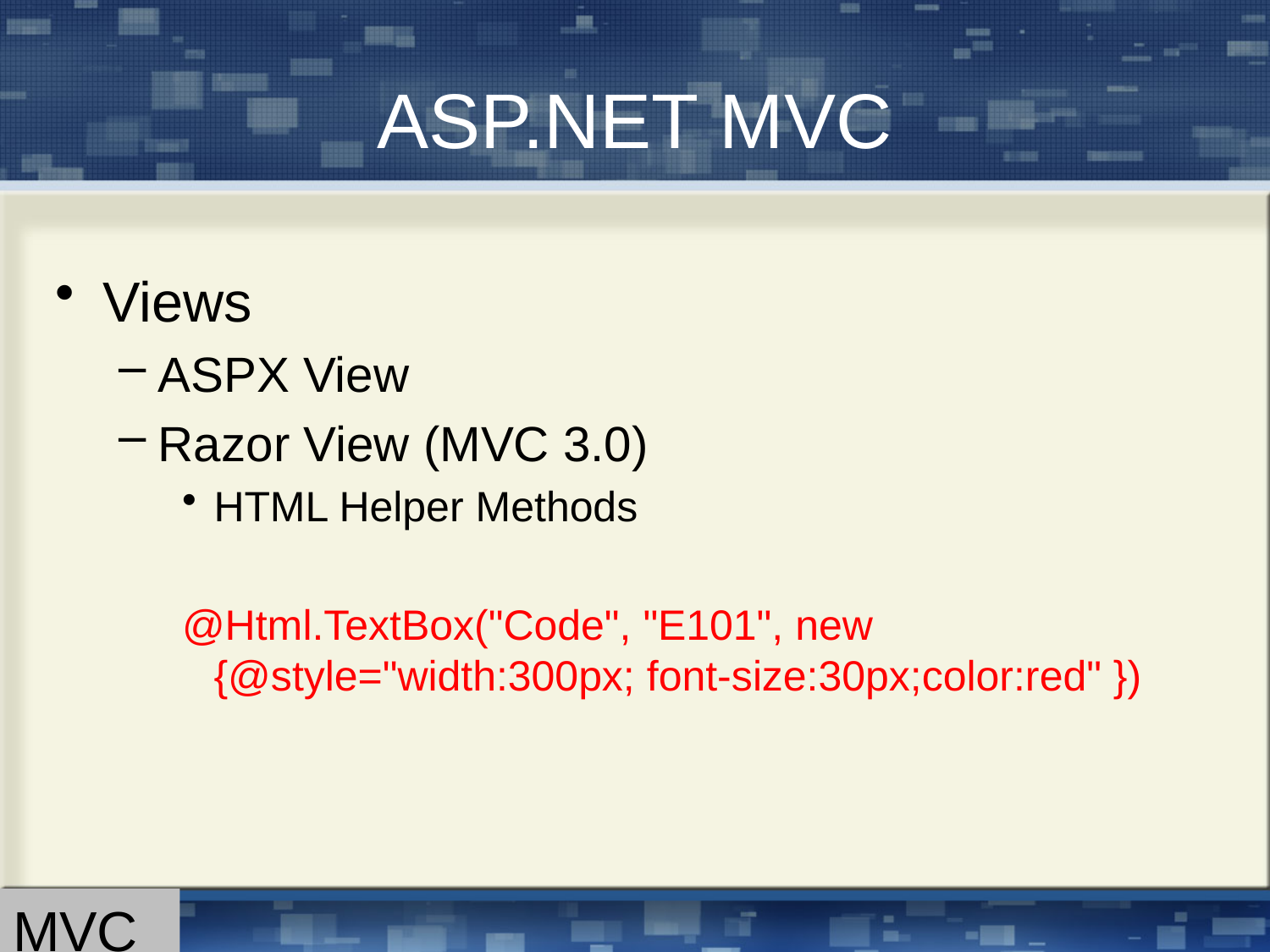

# ASP.NET MVC

Views
ASPX View
Razor View (MVC 3.0)
HTML Helper Methods

@Html.TextBox("Code", "E101", new {@style="width:300px; font-size:30px;color:red" })
MVC